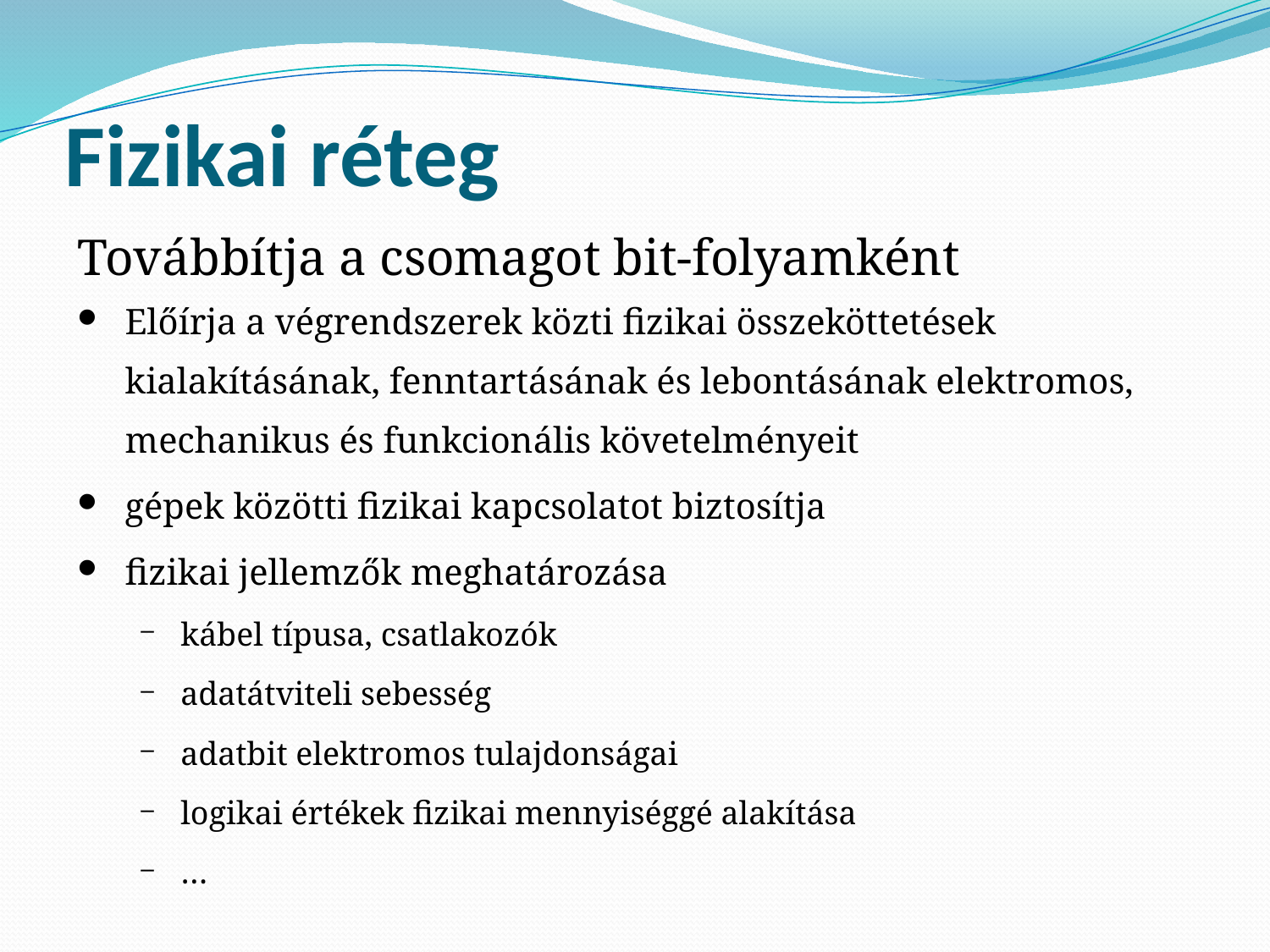

# Fizikai réteg
Továbbítja a csomagot bit-folyamként
Előírja a végrendszerek közti fizikai összeköttetések kialakításának, fenntartásának és lebontásának elektromos, mechanikus és funkcionális követelményeit
gépek közötti fizikai kapcsolatot biztosítja
fizikai jellemzők meghatározása
kábel típusa, csatlakozók
adatátviteli sebesség
adatbit elektromos tulajdonságai
logikai értékek fizikai mennyiséggé alakítása
…